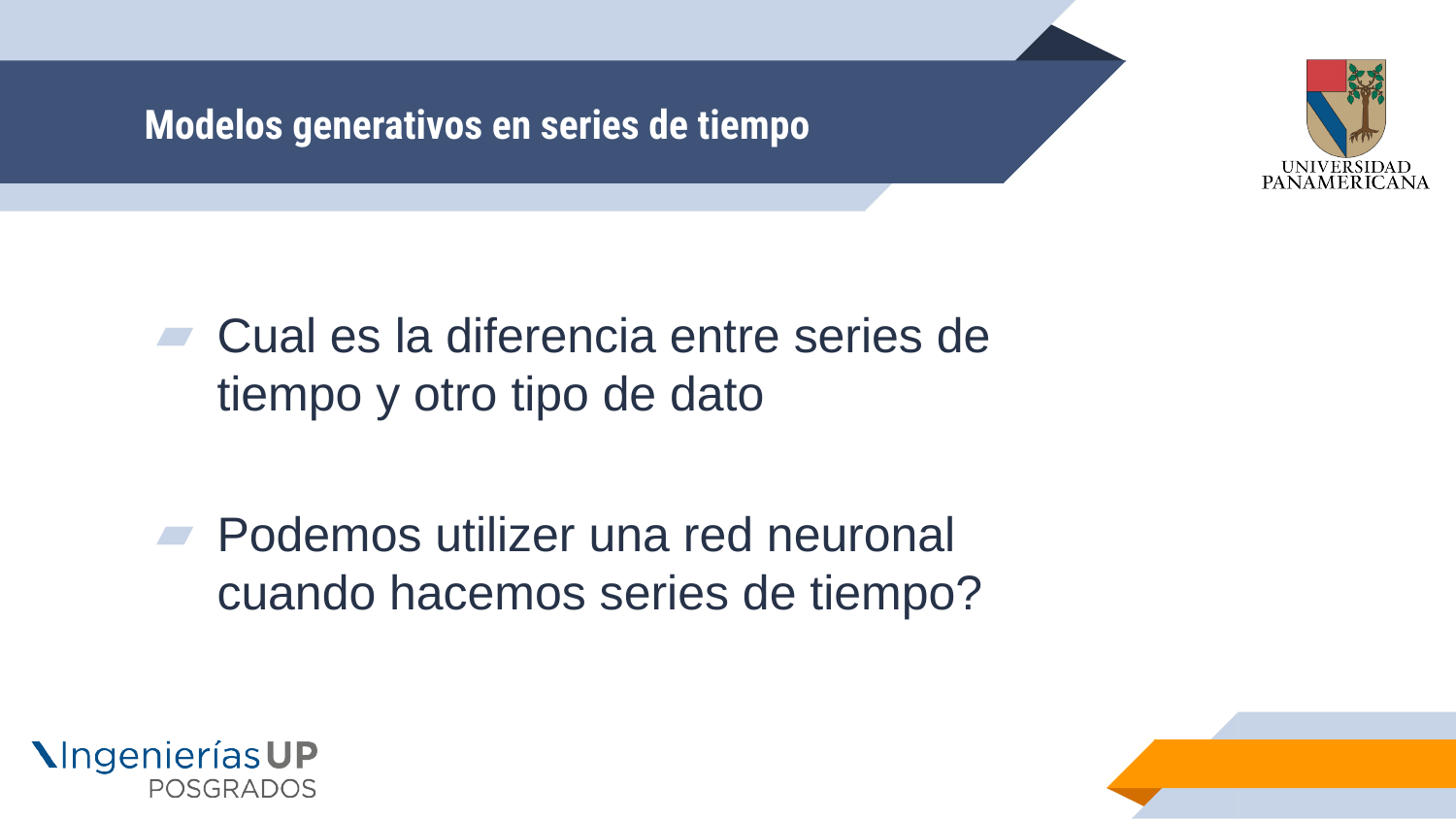

# Modelos generativos en series de tiempo
Cual es la diferencia entre series de tiempo y otro tipo de dato

Podemos utilizer una red neuronal cuando hacemos series de tiempo?